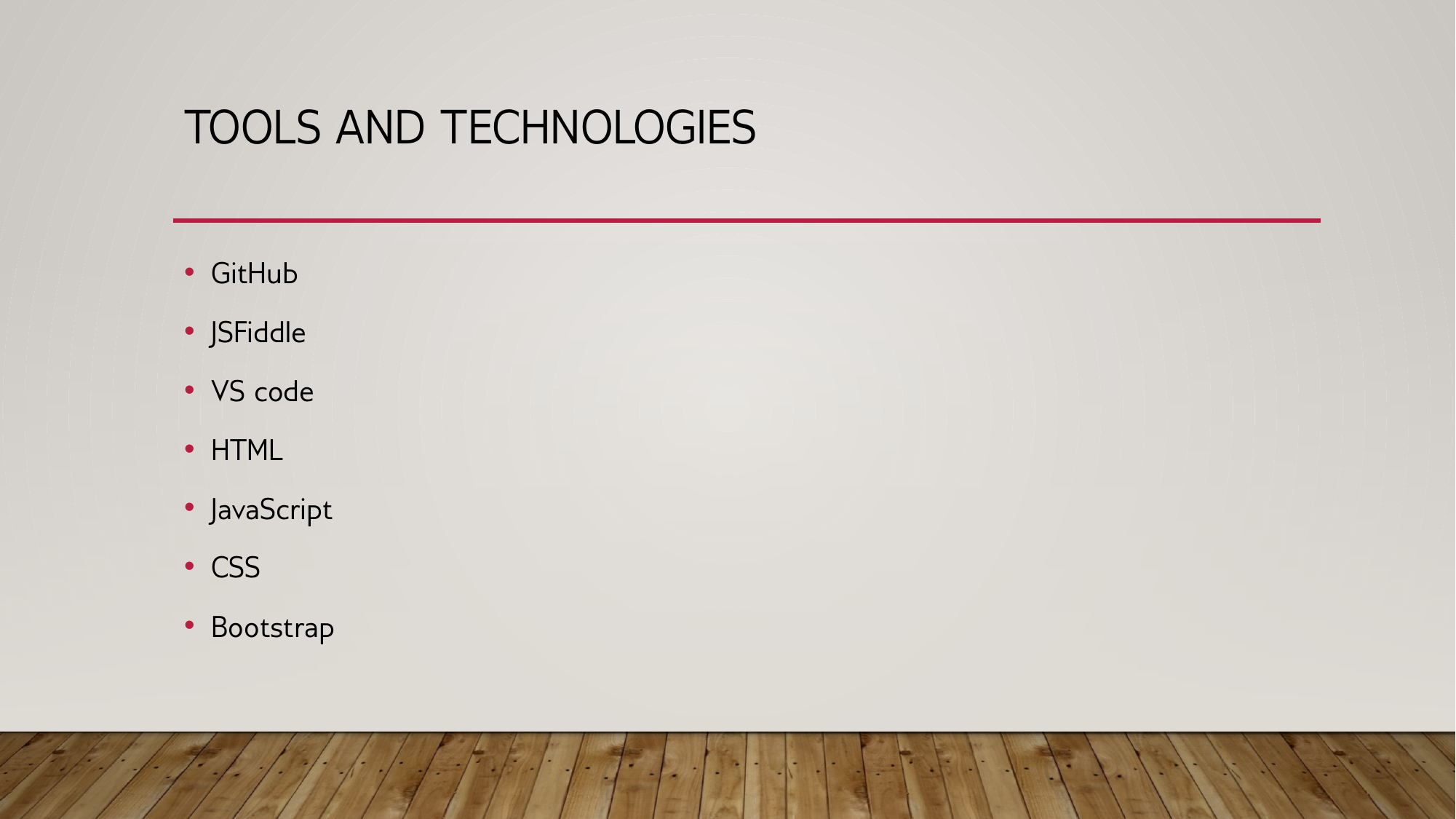

# Tools and technologies
GitHub
JSFiddle
VS code
HTML
JavaScript
CSS
Bootstrap